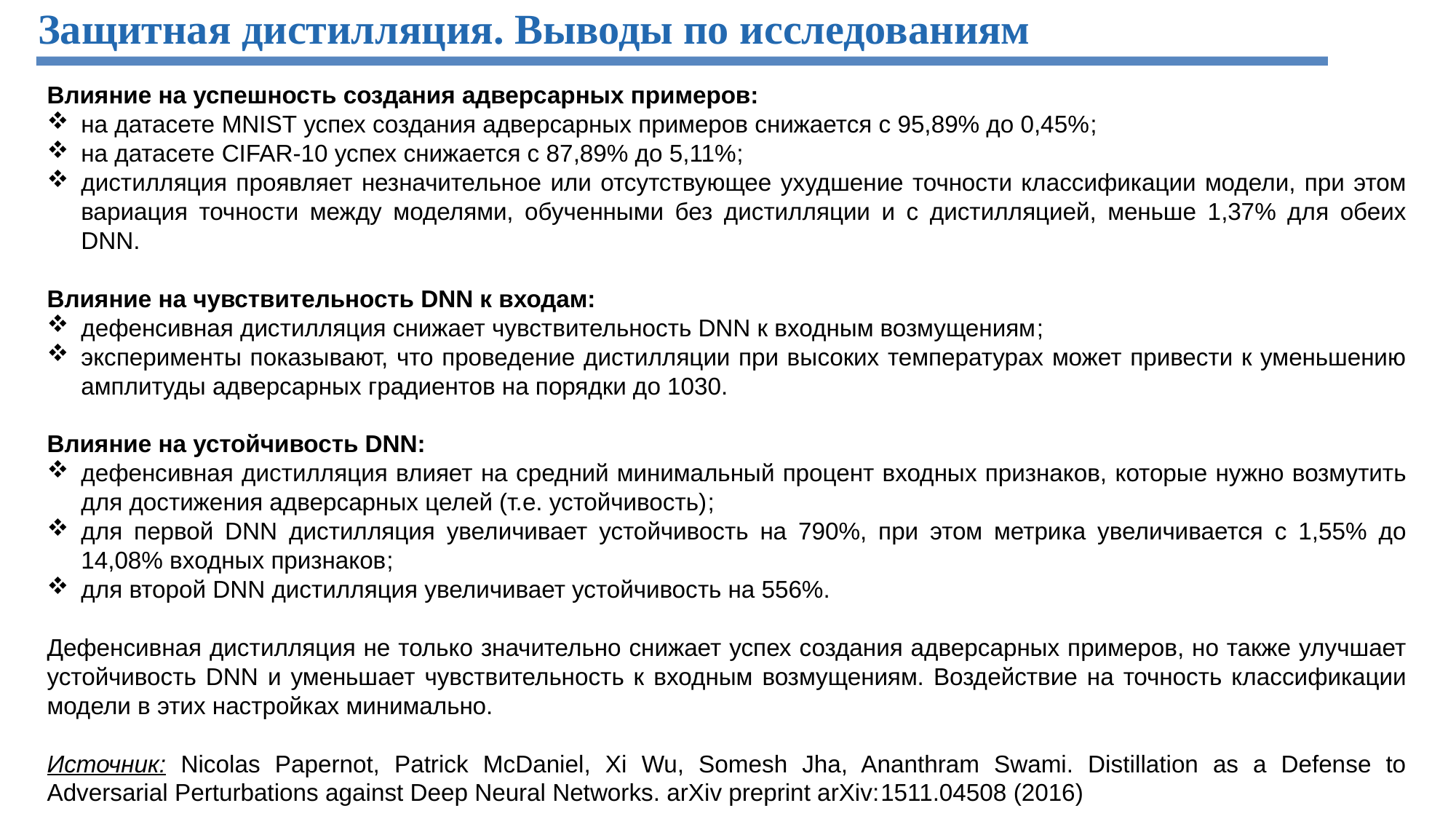

# Защитная дистилляция. Выводы по исследованиям

Влияние на успешность создания адверсарных примеров:
на датасете MNIST успех создания адверсарных примеров снижается с 95,89% до 0,45%;
на датасете CIFAR-10 успех снижается с 87,89% до 5,11%;
дистилляция проявляет незначительное или отсутствующее ухудшение точности классификации модели, при этом вариация точности между моделями, обученными без дистилляции и с дистилляцией, меньше 1,37% для обеих DNN.

Влияние на чувствительность DNN к входам:
дефенсивная дистилляция снижает чувствительность DNN к входным возмущениям;
эксперименты показывают, что проведение дистилляции при высоких температурах может привести к уменьшению амплитуды адверсарных градиентов на порядки до 1030.

Влияние на устойчивость DNN:
дефенсивная дистилляция влияет на средний минимальный процент входных признаков, которые нужно возмутить для достижения адверсарных целей (т.е. устойчивость);
для первой DNN дистилляция увеличивает устойчивость на 790%, при этом метрика увеличивается с 1,55% до 14,08% входных признаков;
для второй DNN дистилляция увеличивает устойчивость на 556%.

Дефенсивная дистилляция не только значительно снижает успех создания адверсарных примеров, но также улучшает устойчивость DNN и уменьшает чувствительность к входным возмущениям. Воздействие на точность классификации модели в этих настройках минимально.

Источник: Nicolas Papernot, Patrick McDaniel, Xi Wu, Somesh Jha, Ananthram Swami. Distillation as a Defense to Adversarial Perturbations against Deep Neural Networks. arXiv preprint arXiv:1511.04508 (2016)

19